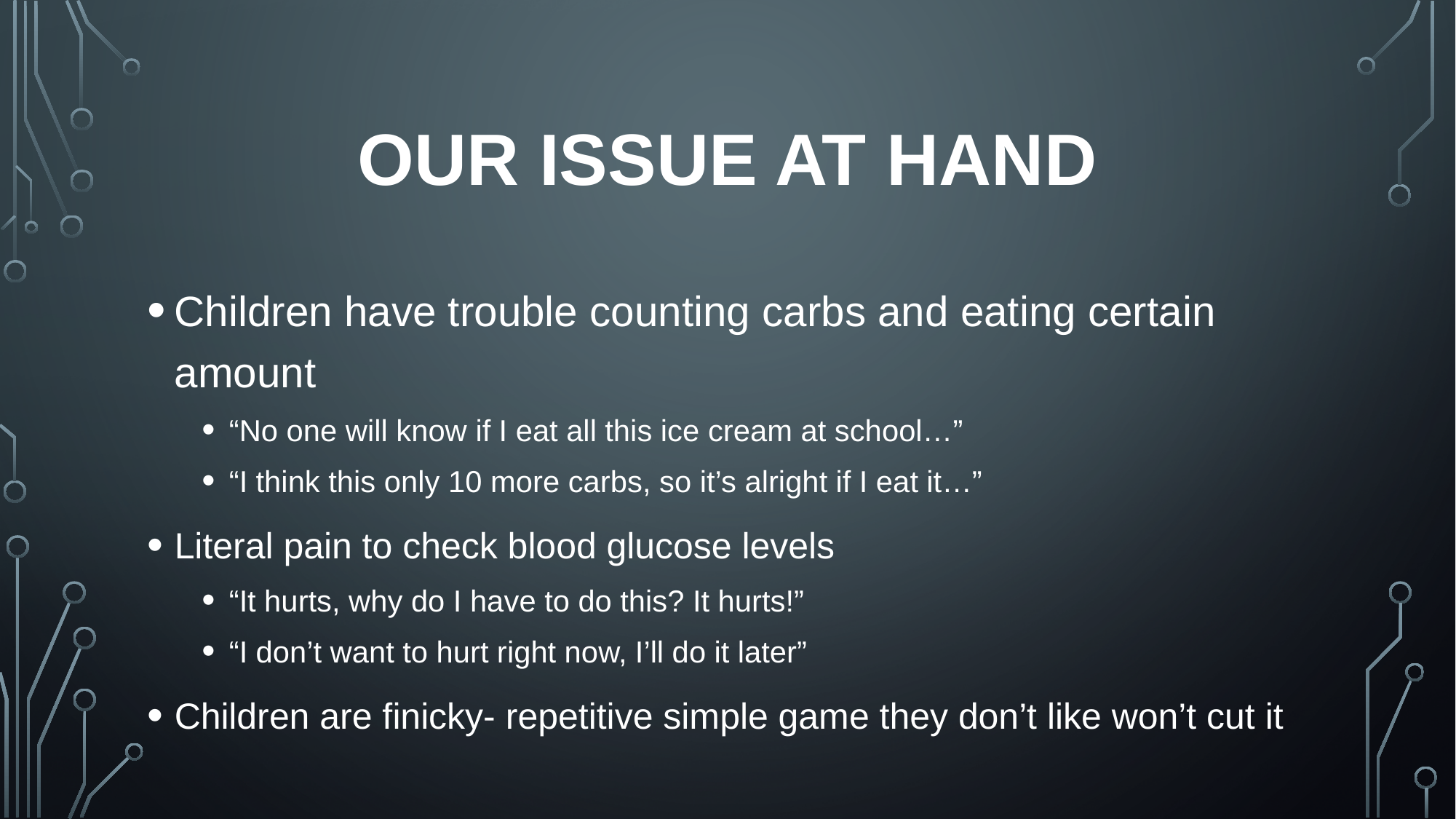

# Our Issue At Hand
Children have trouble counting carbs and eating certain amount
“No one will know if I eat all this ice cream at school…”
“I think this only 10 more carbs, so it’s alright if I eat it…”
Literal pain to check blood glucose levels
“It hurts, why do I have to do this? It hurts!”
“I don’t want to hurt right now, I’ll do it later”
Children are finicky- repetitive simple game they don’t like won’t cut it